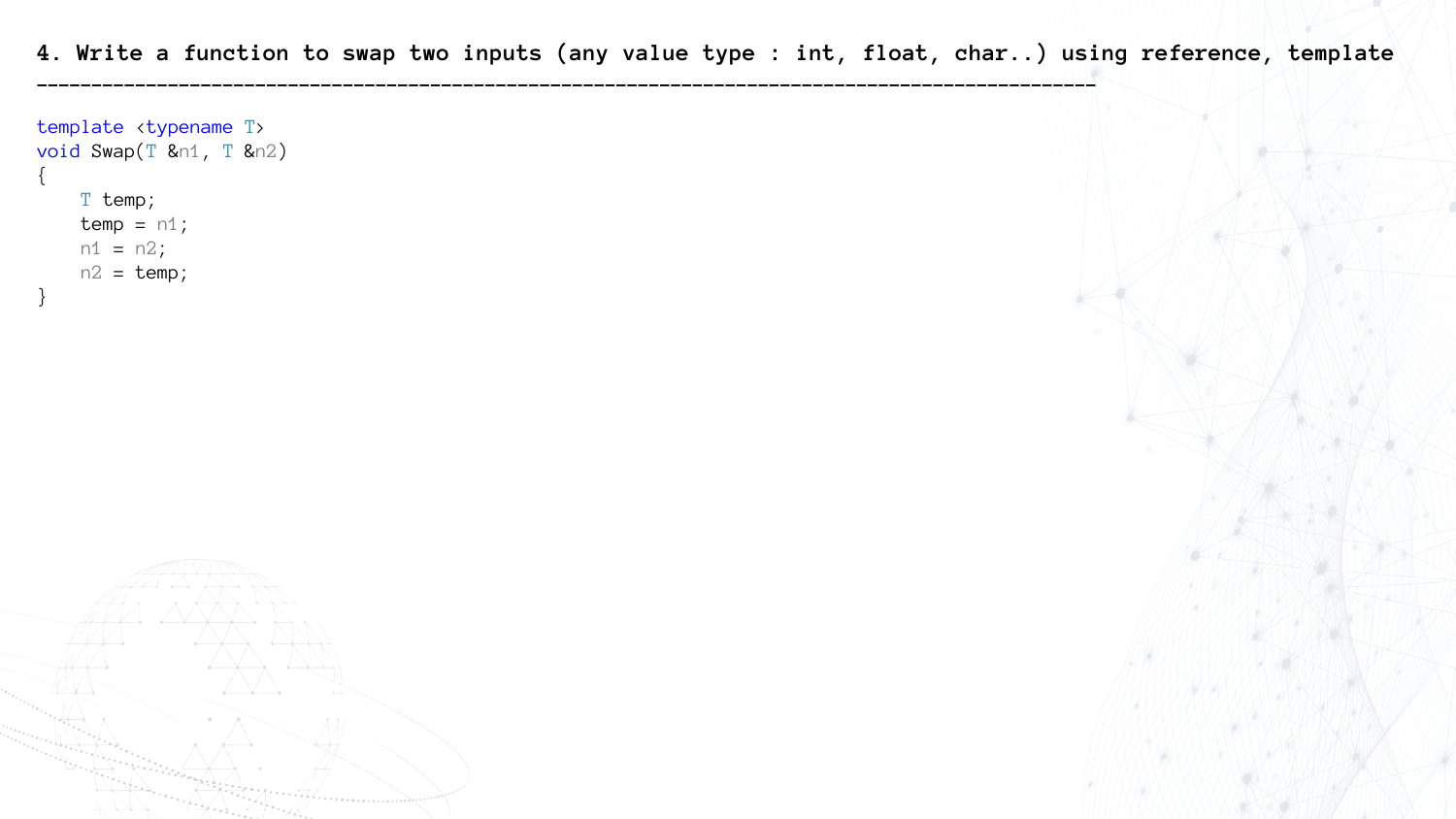

4. Write a function to swap two inputs (any value type : int, float, char..) using reference, template
_________________________________________________________________________________________________

template <typename T>
void Swap(T &n1, T &n2)
{
    T temp;
    temp = n1;
    n1 = n2;
    n2 = temp;
}